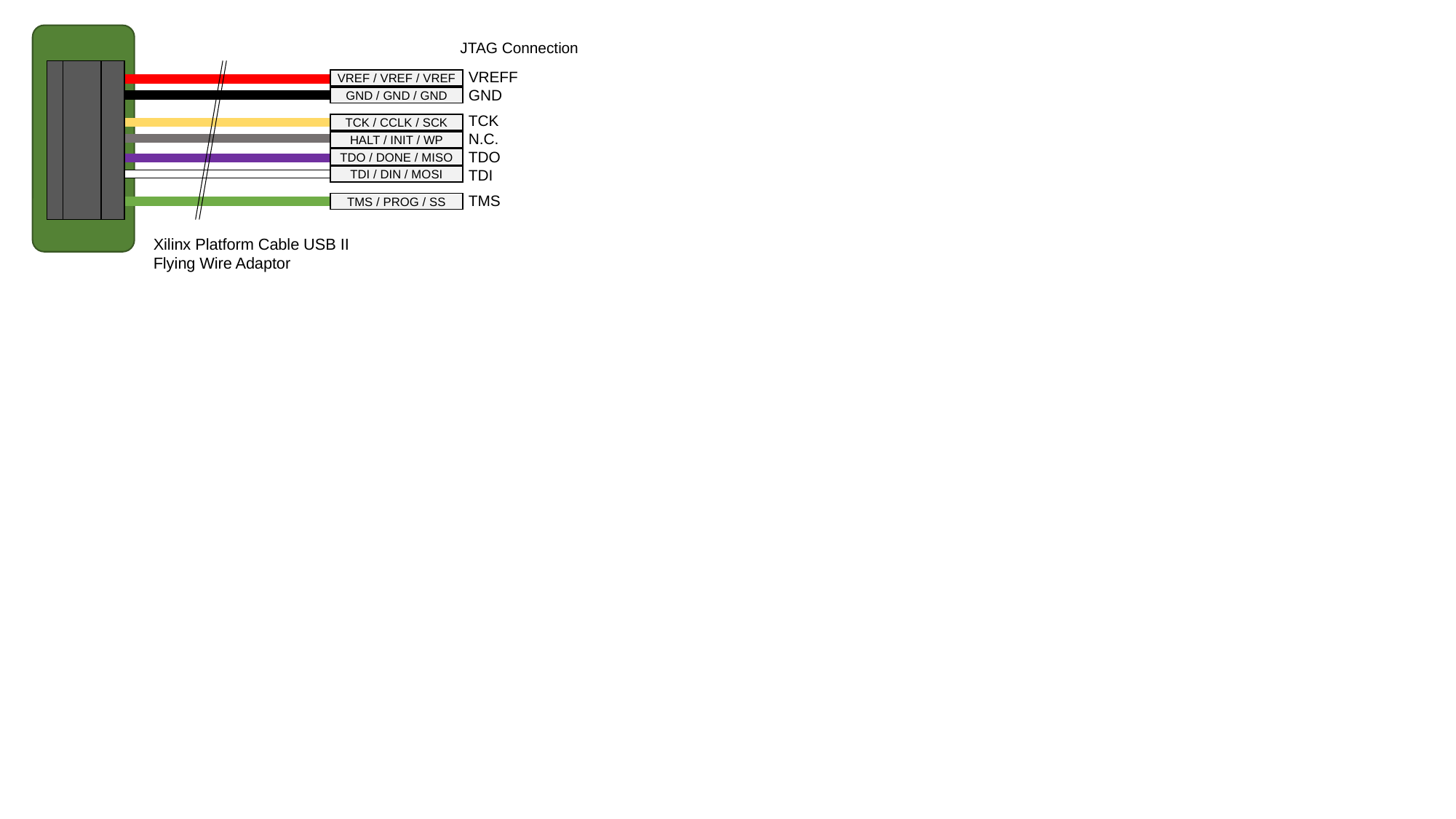

JTAG Connection

  VREFF
  GND

  TCK
  N.C.
  TDO
  TDI

  TMS

VREF / VREF / VREF

GND / GND / GND

TCK / CCLK / SCK

HALT / INIT / WP

TDO / DONE / MISO

TDI / DIN / MOSI

TMS / PROG / SS

Xilinx Platform Cable USB II
Flying Wire Adaptor